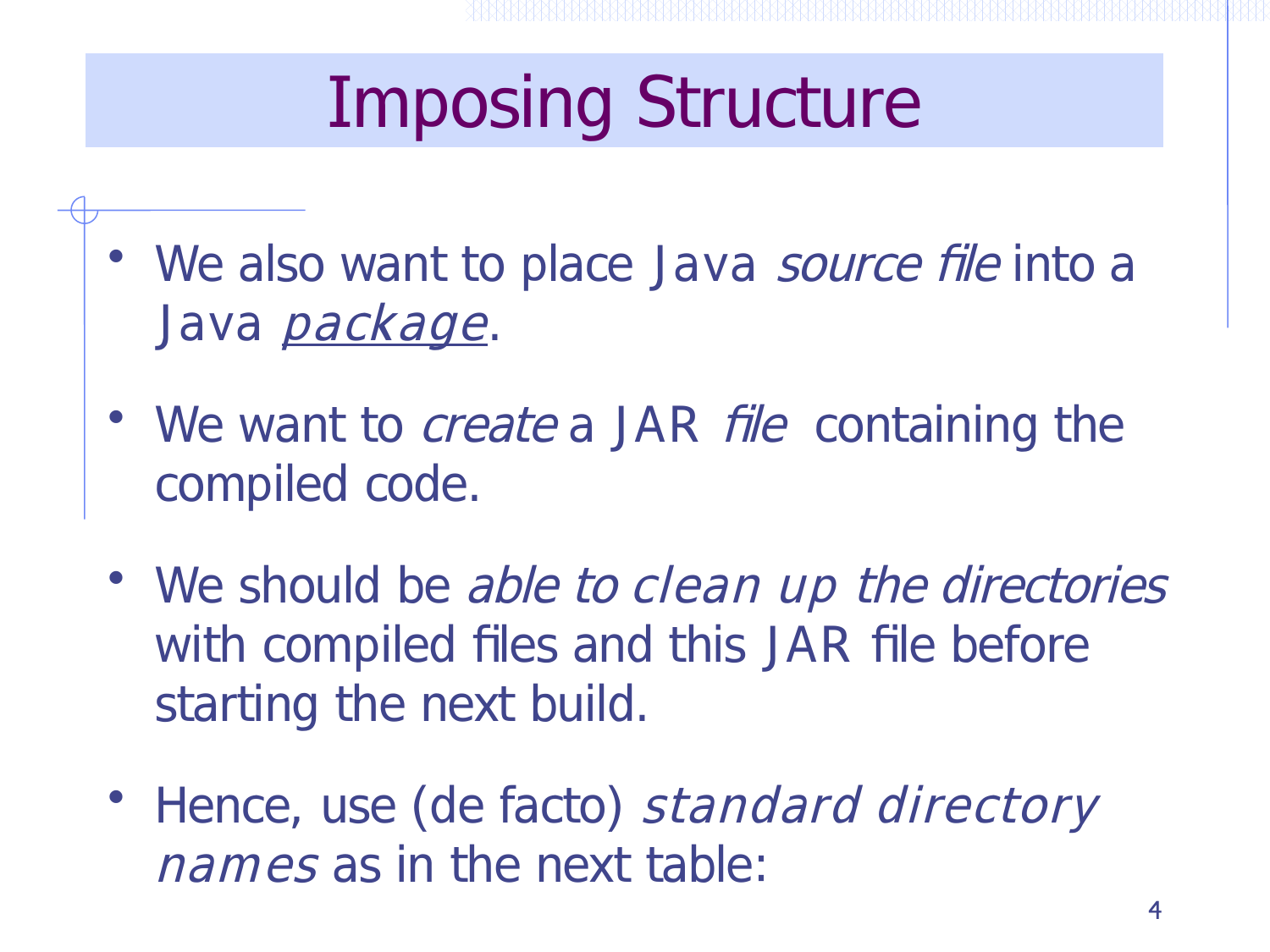

# Imposing Structure
We also want to place Java source file into a Java package.
We want to create a JAR file  containing the compiled code.
We should be able to clean up the directories with compiled files and this JAR file before starting the next build.
Hence, use (de facto) standard directory names as in the next table:
4